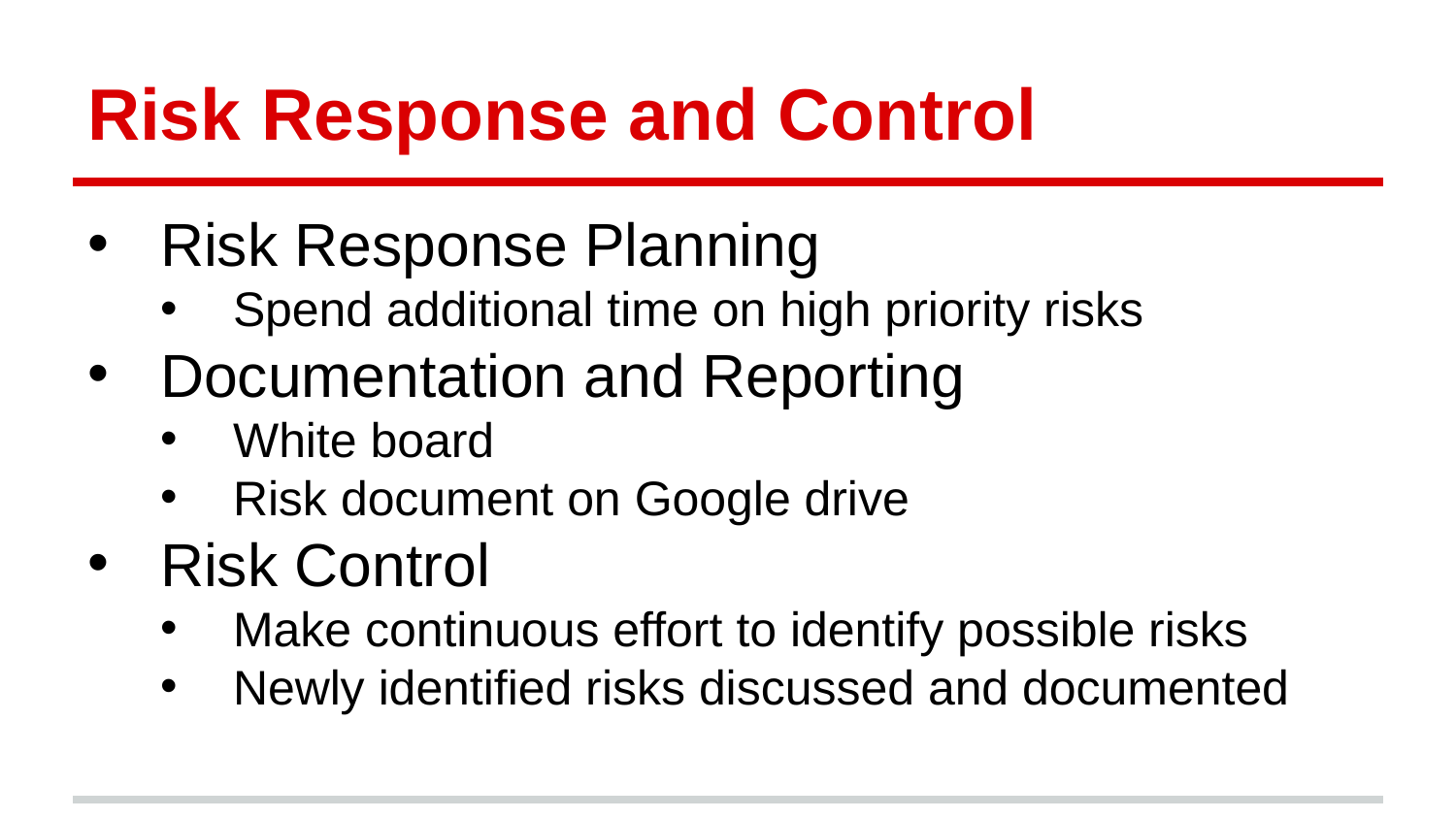

# Risk Response and Control
Risk Response Planning
Spend additional time on high priority risks
Documentation and Reporting
White board
Risk document on Google drive
Risk Control
Make continuous effort to identify possible risks
Newly identified risks discussed and documented